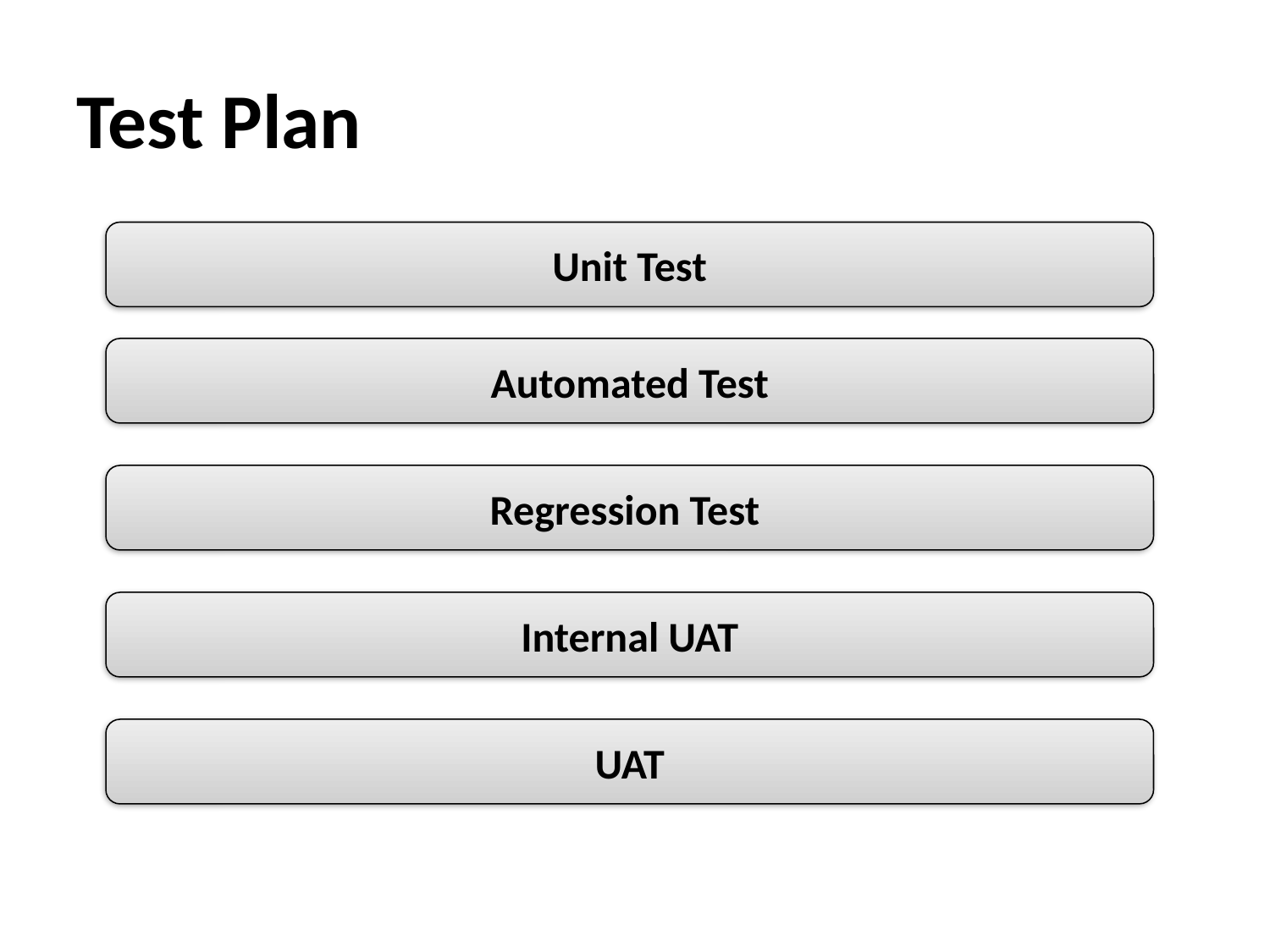

# Test Plan

Unit Test
Automated Test
Regression Test
Internal UAT
UAT